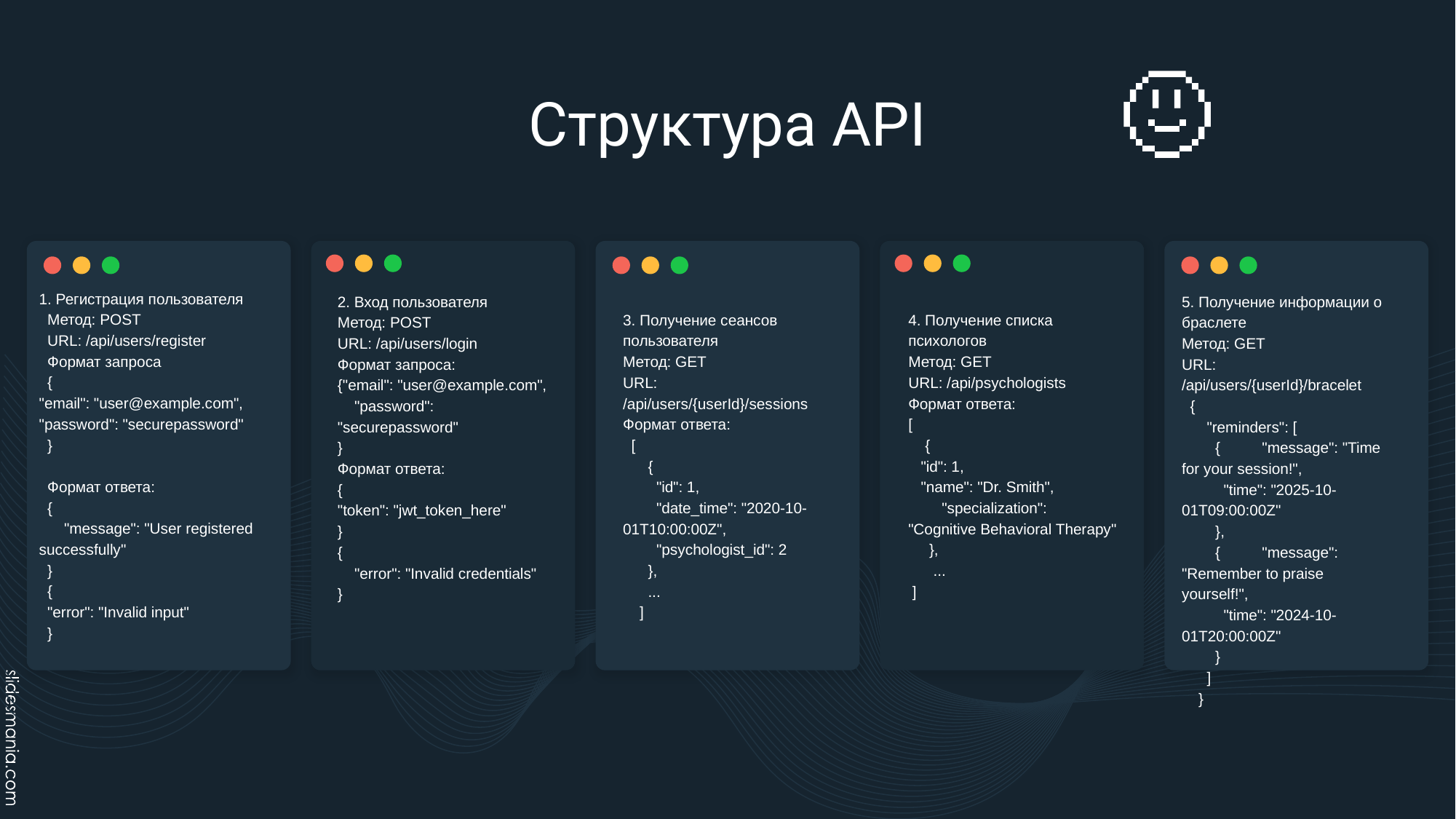

# Структура API

1. Регистрация пользователя
  Метод: POST
  URL: /api/users/register
  Формат запроса
  {
"email": "user@example.com",
"password": "securepassword"
  }

  Формат ответа:
  {
      "message": "User registered successfully"
  }
  {
  "error": "Invalid input"
  }
2. Вход пользователя
Метод: POST
URL: /api/users/login
Формат запроса:
{"email": "user@example.com",
    "password": "securepassword"
}
Формат ответа:
{
"token": "jwt_token_here"
}
{
    "error": "Invalid credentials"
}
5. Получение информации о браслете
Метод: GET
URL: /api/users/{userId}/bracelet
  {
      "reminders": [
        {          "message": "Time for your session!",
          "time": "2025-10-01T09:00:00Z"
        },
        {          "message": "Remember to praise yourself!",
          "time": "2024-10-01T20:00:00Z"
        }
      ]
    }
3. Получение сеансов пользователя
Метод: GET
URL: /api/users/{userId}/sessions
Формат ответа:
  [
      {
        "id": 1,
        "date_time": "2020-10-01T10:00:00Z",
        "psychologist_id": 2
      },
      ...
    ]
4. Получение списка психологов
Метод: GET
URL: /api/psychologists
Формат ответа:
[
    {
   "id": 1,
   "name": "Dr. Smith",
        "specialization": "Cognitive Behavioral Therapy"
     },
      ...
 ]